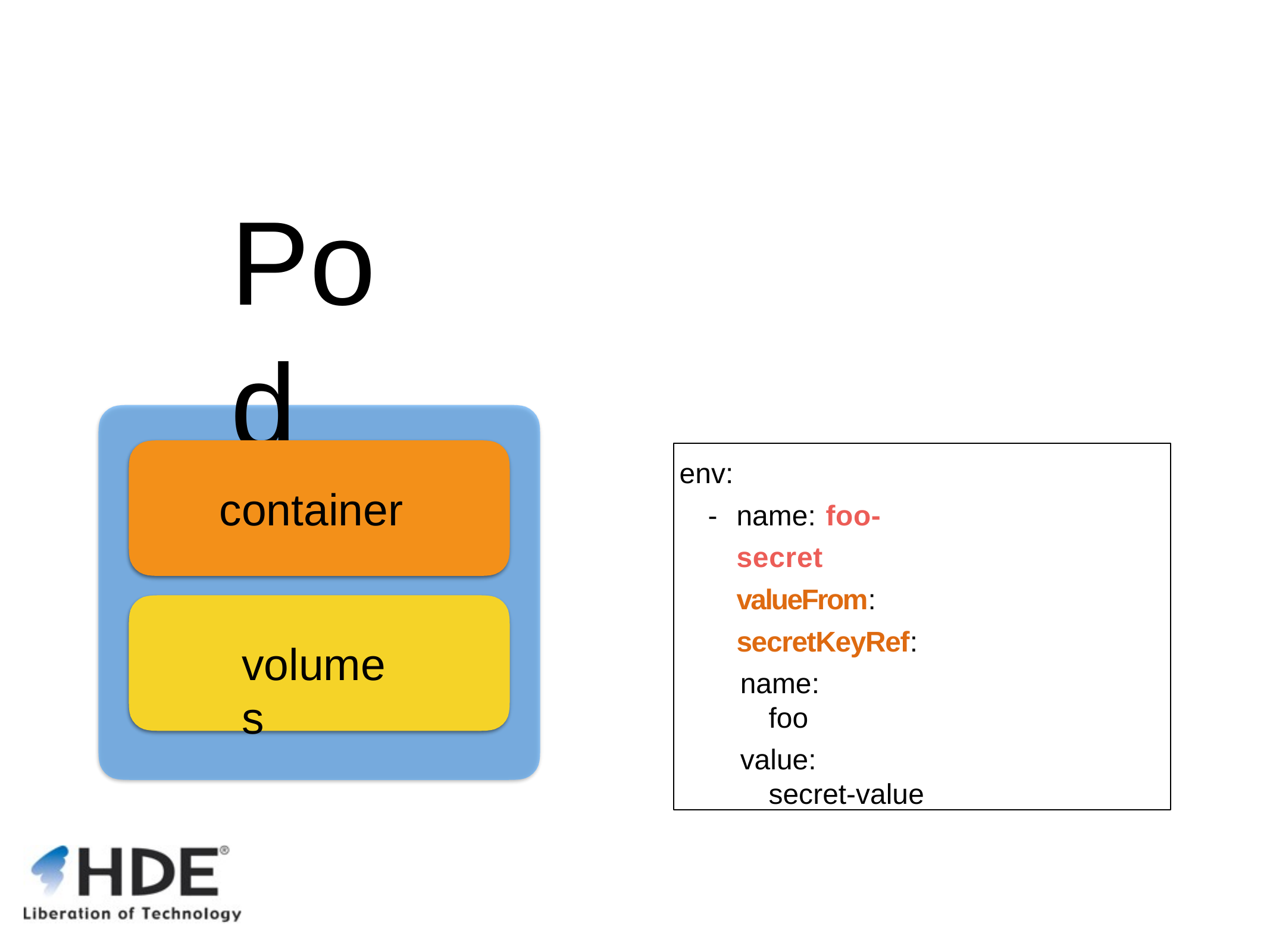

# Pod

env:
-	name:	foo-secret  valueFrom:  secretKeyRef:
name:	foo
value:	secret-value
container

volumes